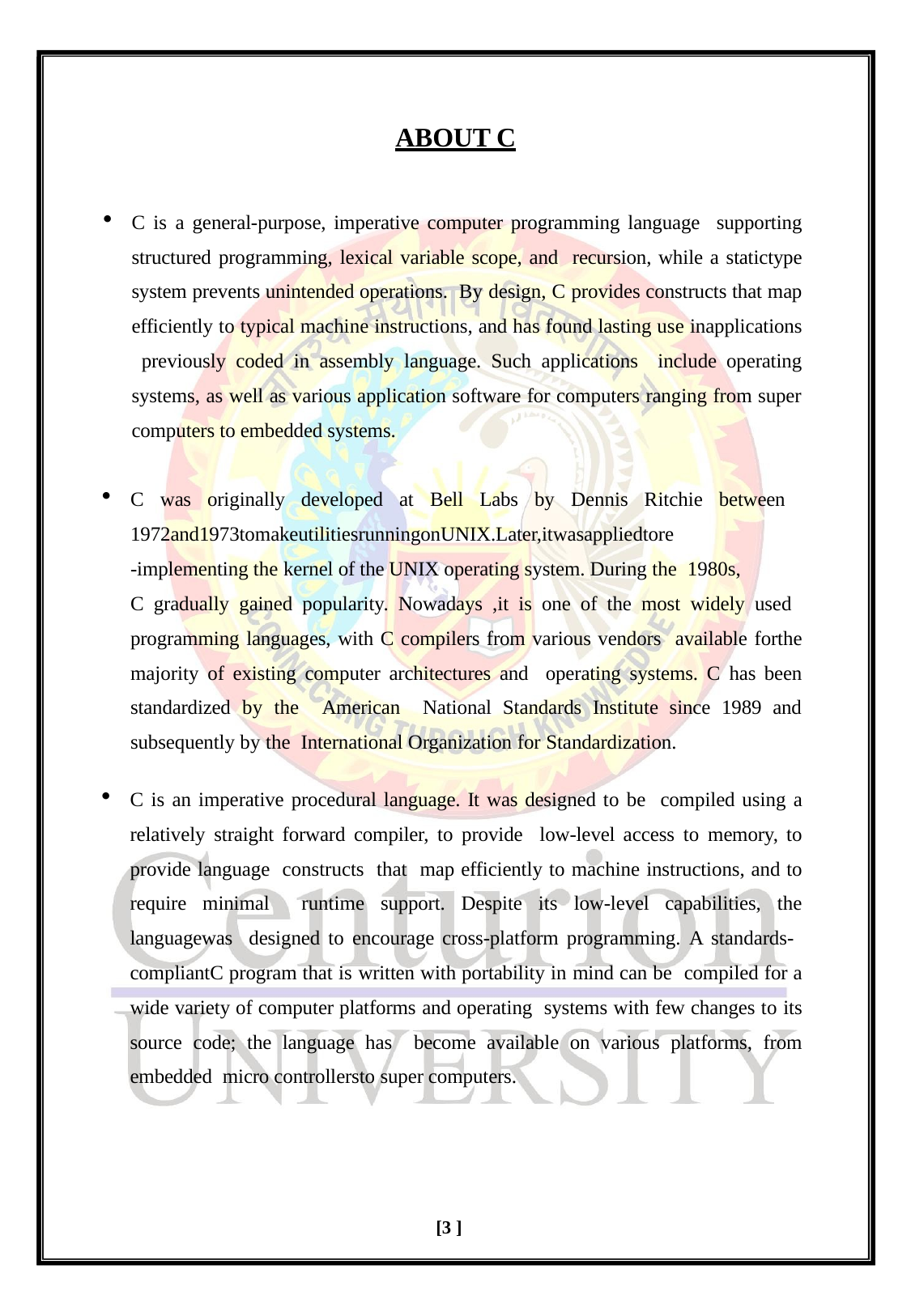

ABOUT C

C is a general-purpose, imperative computer programming language  supporting structured programming, lexical variable scope, and  recursion, while a statictype system prevents unintended operations.  By design, C provides constructs that map efficiently to typical machine instructions, and has found lasting use inapplications  previously coded in assembly language. Such applications  include operating systems, as well as various application software for computers ranging from super computers to embedded systems.
C was originally developed at Bell Labs by Dennis Ritchie between  1972and1973tomakeutilitiesrunningonUNIX.Later,itwasappliedtore
-implementing the kernel of the UNIX operating system. During the  1980s,
C gradually gained popularity. Nowadays ,it is one of the most widely used  programming languages, with C compilers from various vendors  available forthe majority of existing computer architectures and  operating systems. C has been standardized by the  American  National Standards Institute since 1989 and subsequently by the  International Organization for Standardization.
C is an imperative procedural language. It was designed to be  compiled using a relatively straight forward compiler, to provide  low-level access to memory, to provide language constructs that  map efficiently to machine instructions, and to require minimal  runtime support. Despite its low-level capabilities, the languagewas  designed to encourage cross-platform programming. A standards-  compliantC program that is written with portability in mind can be  compiled for a wide variety of computer platforms and operating  systems with few changes to its source code; the language has  become available on various platforms, from embedded  micro controllersto super computers.
[3 ]